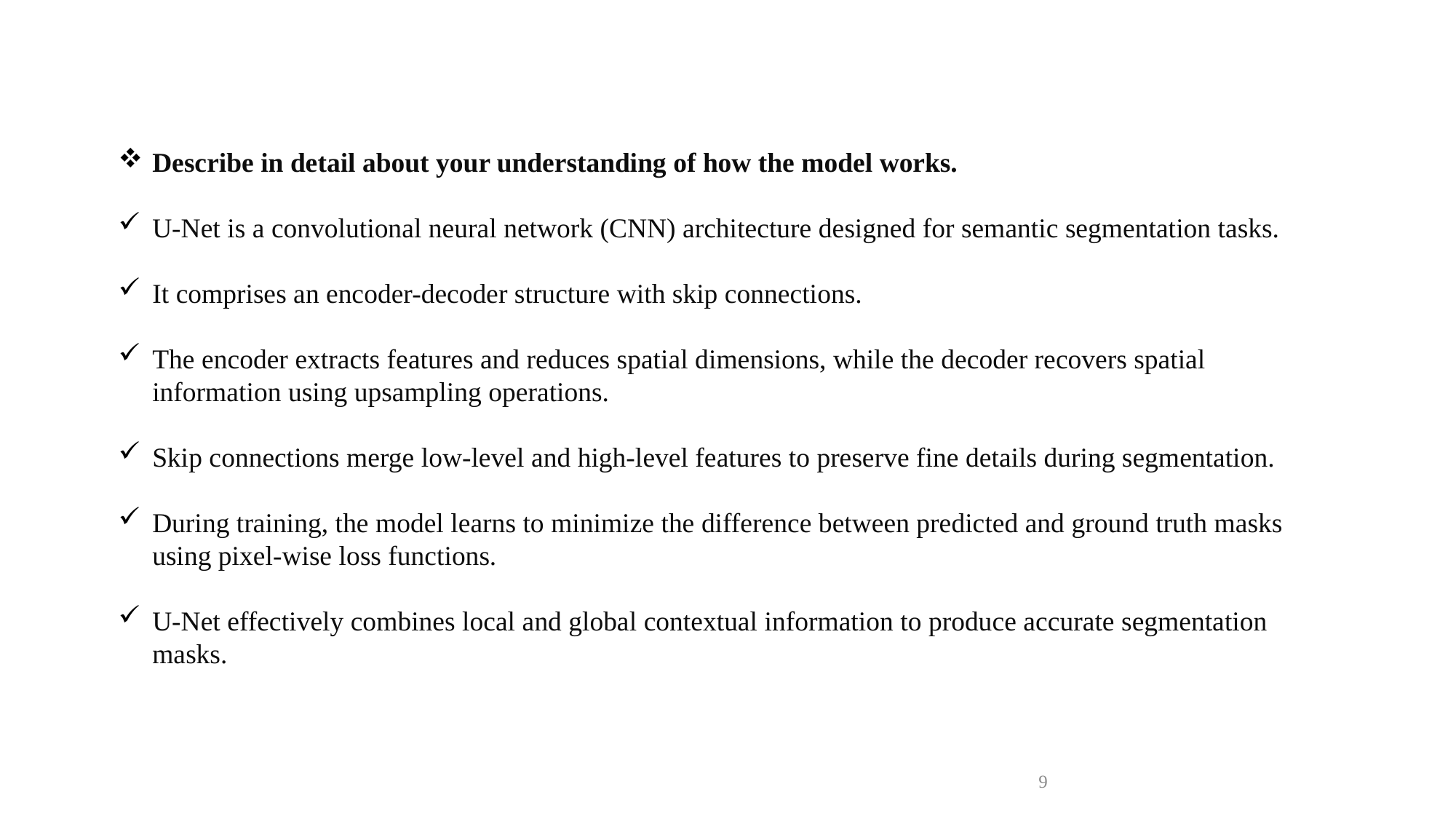

Describe in detail about your understanding of how the model works.

U-Net is a convolutional neural network (CNN) architecture designed for semantic segmentation tasks.

It comprises an encoder-decoder structure with skip connections.

The encoder extracts features and reduces spatial dimensions, while the decoder recovers spatial information using upsampling operations.

Skip connections merge low-level and high-level features to preserve fine details during segmentation.

During training, the model learns to minimize the difference between predicted and ground truth masks using pixel-wise loss functions.

U-Net effectively combines local and global contextual information to produce accurate segmentation masks.
9